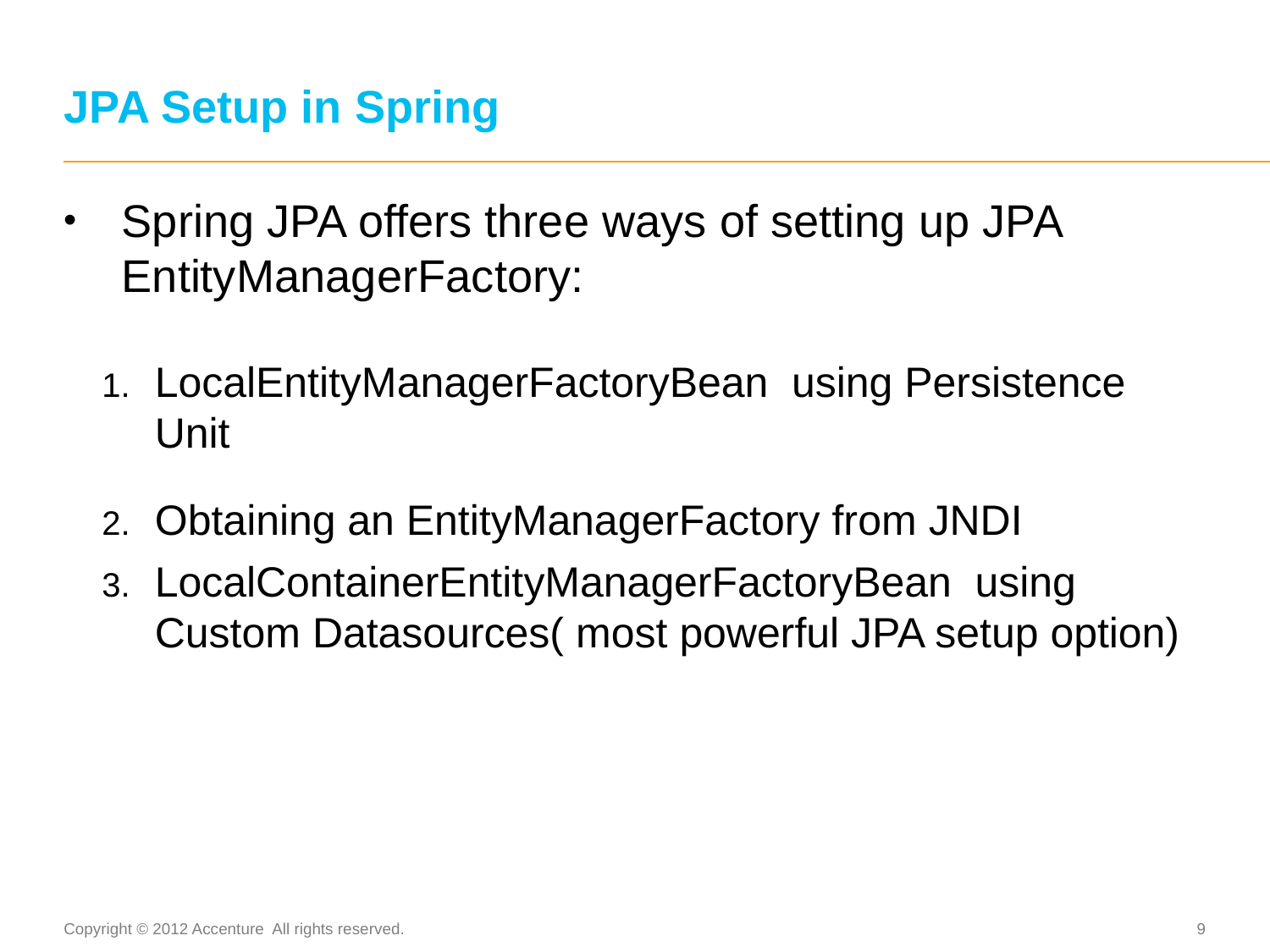

# JPA Setup in Spring
Spring JPA offers three ways of setting up JPA EntityManagerFactory:

LocalEntityManagerFactoryBean  using Persistence Unit
Obtaining an EntityManagerFactory from JNDI
LocalContainerEntityManagerFactoryBean  using Custom Datasources( most powerful JPA setup option)